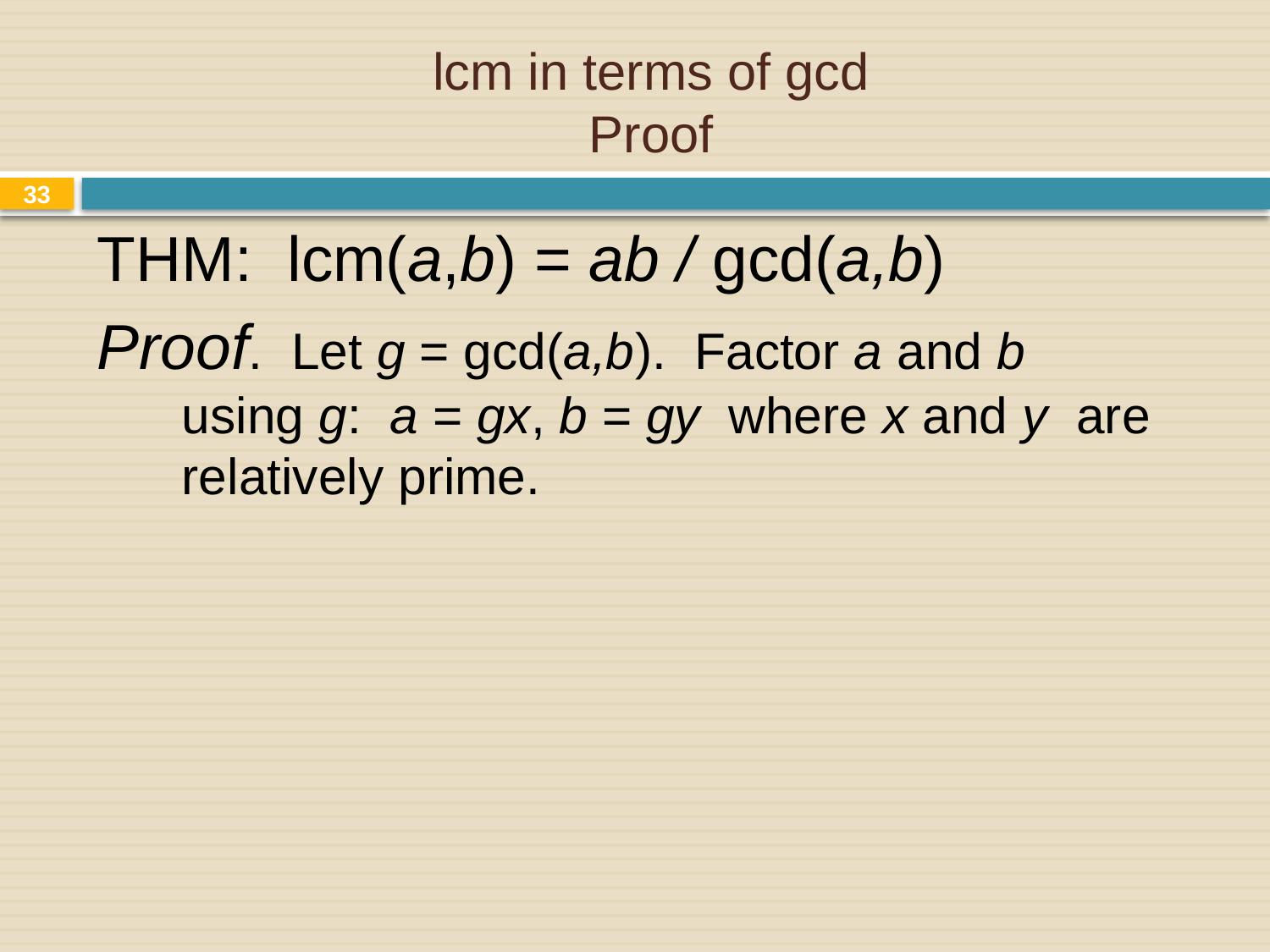

# lcm in terms of gcd Proof
33
THM:  lcm(a,b) = ab / gcd(a,b)
Proof.  Let g = gcd(a,b).  Factor a and b using g:  a = gx, b = gy  where x and y  are relatively prime.